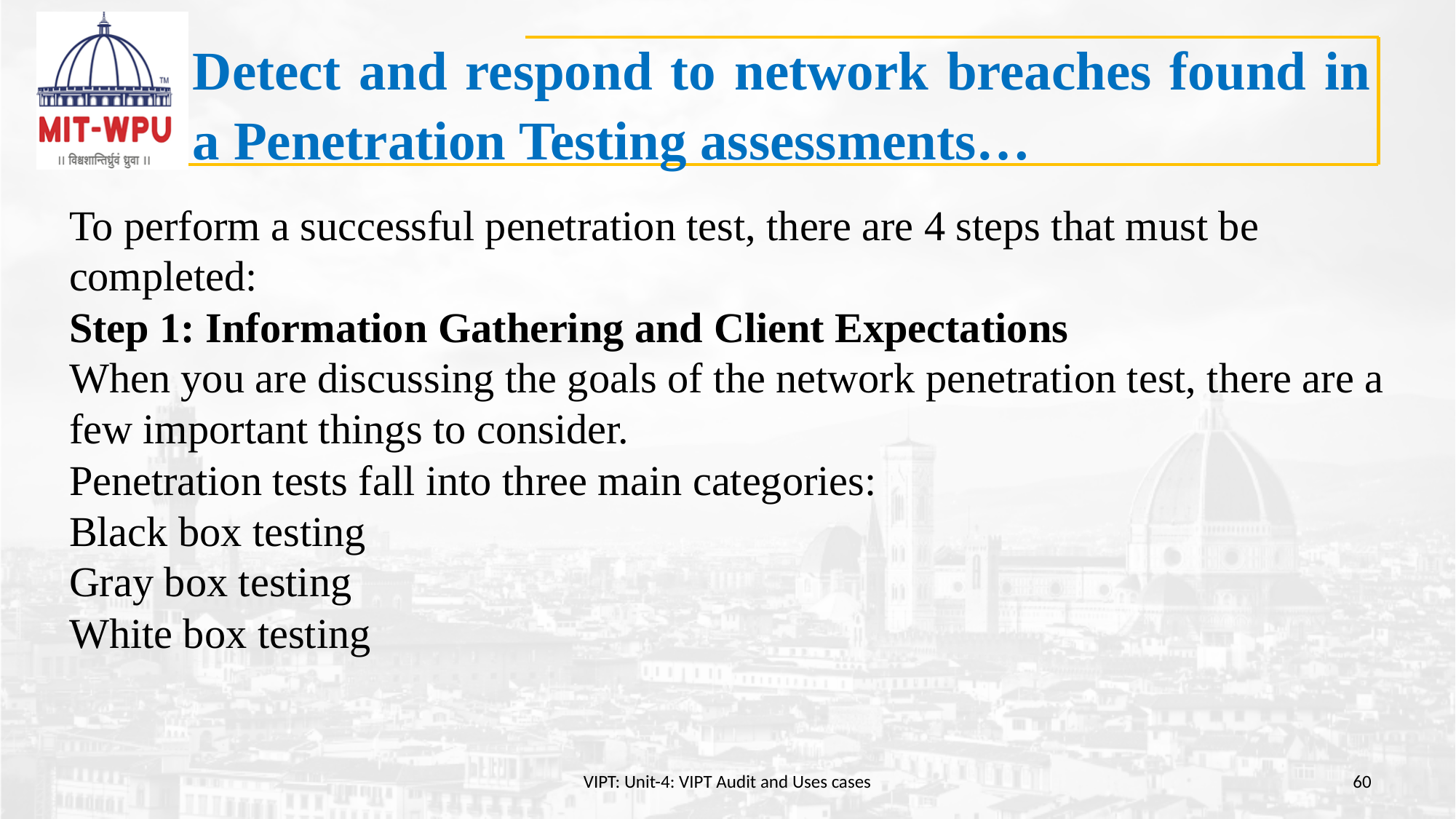

# Detect and respond to network breaches found in a Penetration Testing assessments…
To perform a successful penetration test, there are 4 steps that must be completed:
Step 1: Information Gathering and Client Expectations
When you are discussing the goals of the network penetration test, there are a few important things to consider.
Penetration tests fall into three main categories:
Black box testing
Gray box testing
White box testing

VIPT: Unit-4: VIPT Audit and Uses cases
60